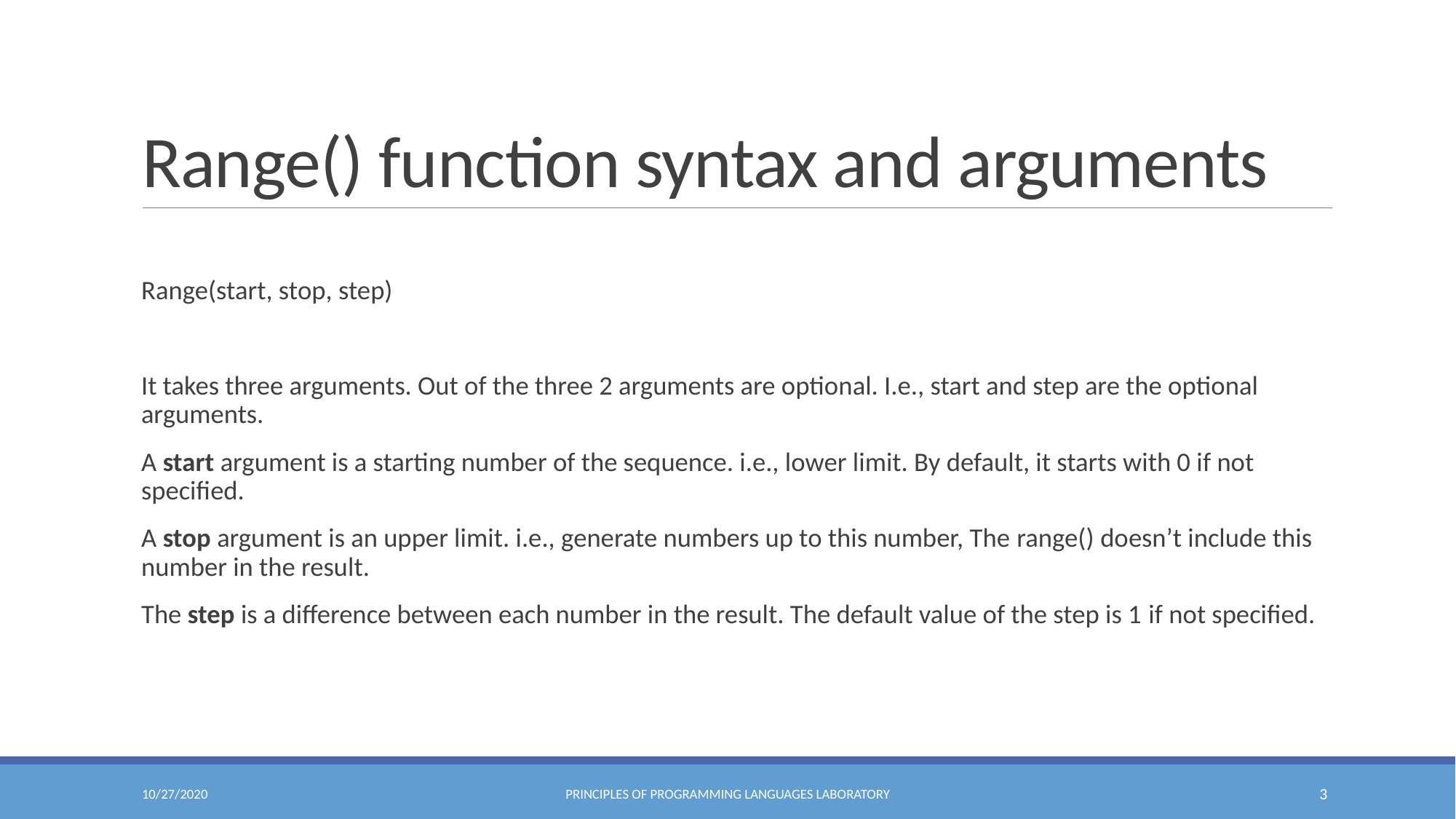

# Range() function syntax and arguments

Range(start, stop, step)

It takes three arguments. Out of the three 2 arguments are optional. I.e., start and step are the optional arguments.
A start argument is a starting number of the sequence. i.e., lower limit. By default, it starts with 0 if not specified.
A stop argument is an upper limit. i.e., generate numbers up to this number, The range() doesn’t include this number in the result.
The step is a difference between each number in the result. The default value of the step is 1 if not specified.

10/27/2020
PRINCIPLES OF PROGRAMMING LANGUAGES LABORATORY
3